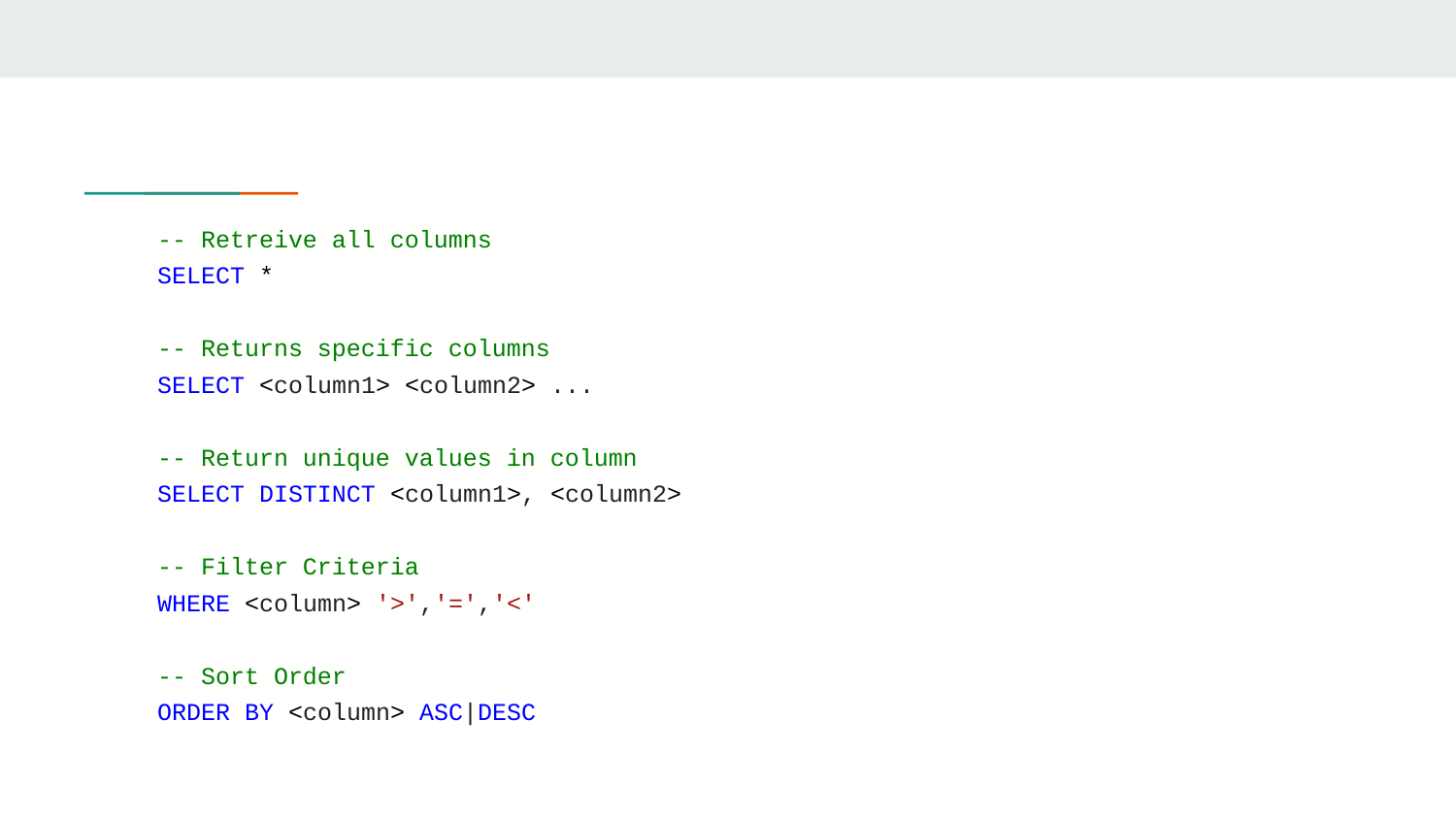

-- Retreive all columns
SELECT *

-- Returns specific columns
SELECT <column1> <column2> ...

-- Return unique values in column
SELECT DISTINCT <column1>, <column2>

-- Filter Criteria
WHERE <column> '>','=','<'

-- Sort Order
ORDER BY <column> ASC|DESC